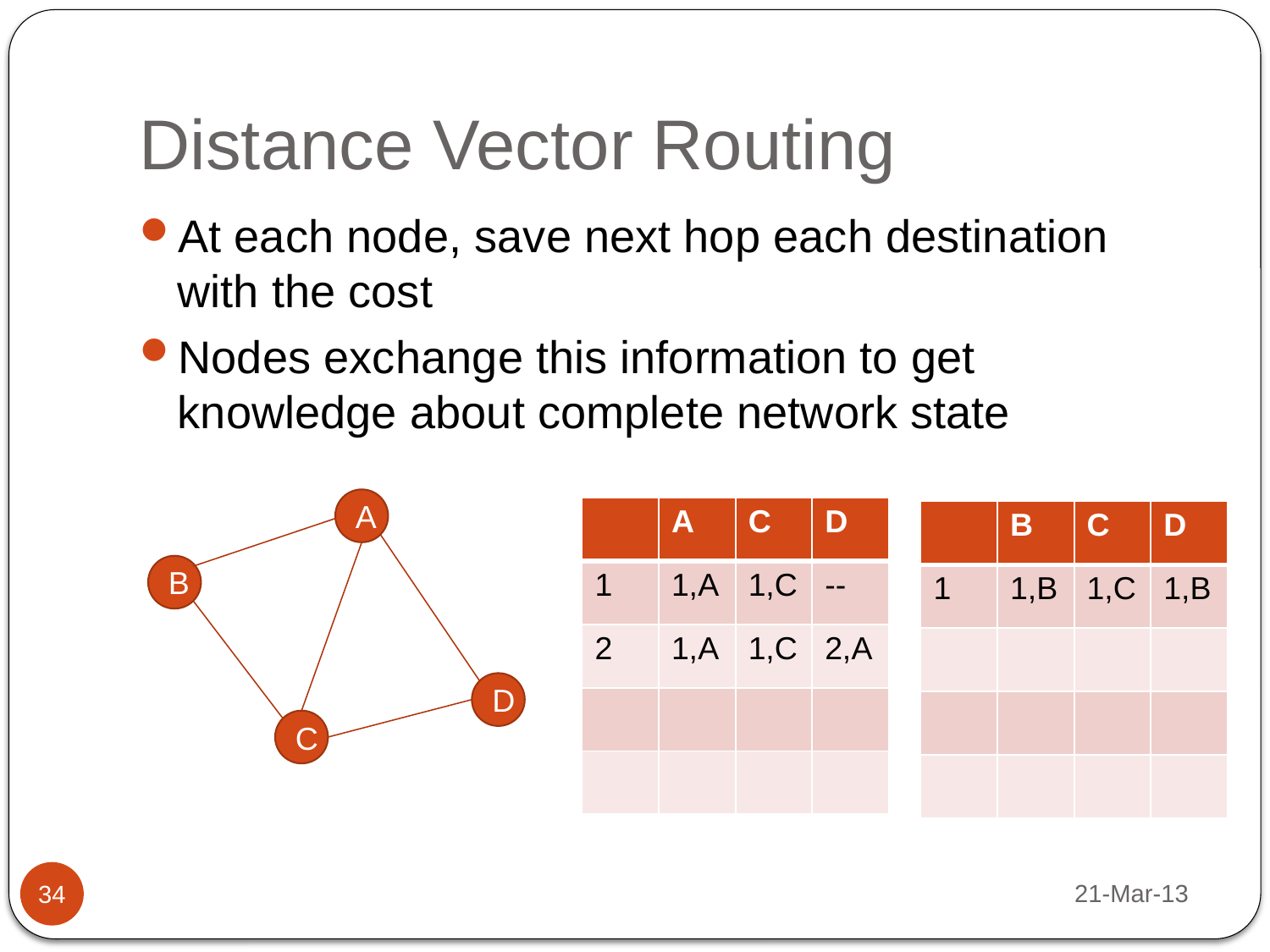

# Distance Vector Routing
At each node, save next hop each destination with the cost
Nodes exchange this information to get knowledge about complete network state

A
|  | A | C | D |
| --- | --- | --- | --- |
| 1 | 1,A | 1,C | -- |
| 2 | 1,A | 1,C | 2,A |
|  |  |  |  |
|  |  |  |  |
|  | B | C | D |
| --- | --- | --- | --- |
| 1 | 1,B | 1,C | 1,B |
|  |  |  |  |
|  |  |  |  |
|  |  |  |  |
B
D
C
21-Mar-13
34